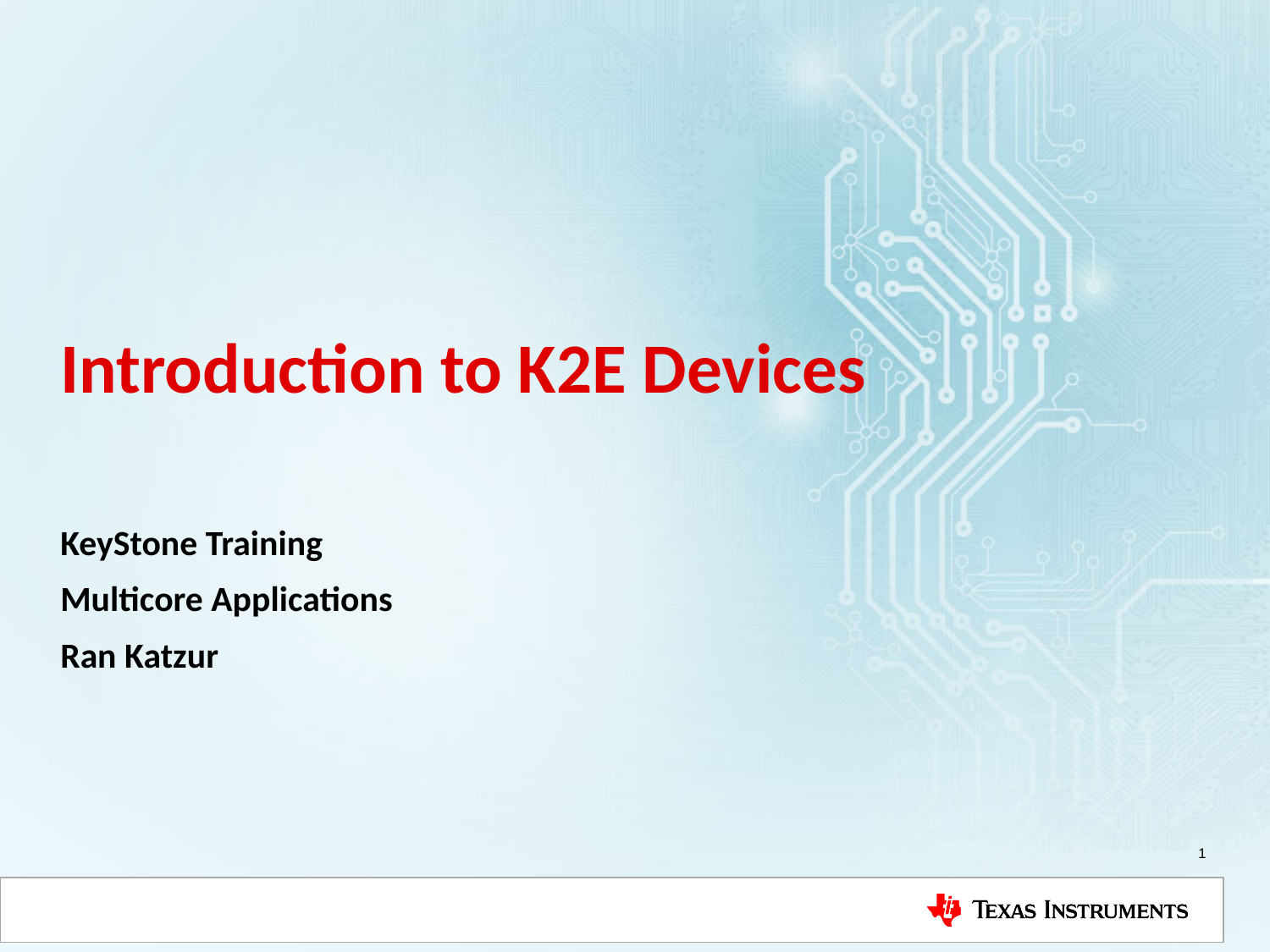

# Introduction to K2E Devices
KeyStone Training
Multicore Applications
Ran Katzur
1